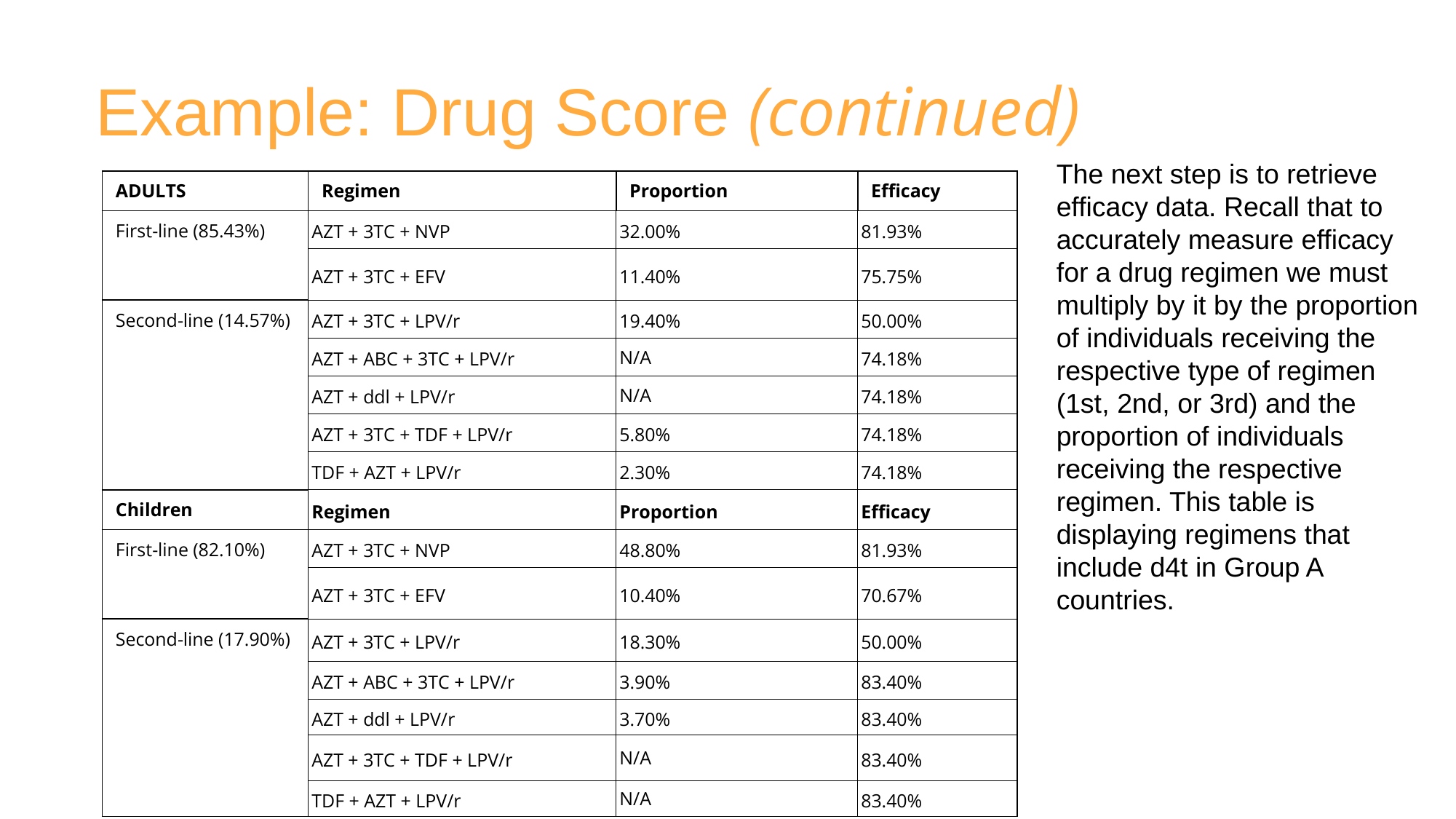

# Example: Drug Score (continued)
The next step is to retrieve efficacy data. Recall that to accurately measure efficacy for a drug regimen we must multiply by it by the proportion of individuals receiving the respective type of regimen (1st, 2nd, or 3rd) and the proportion of individuals receiving the respective regimen. This table is displaying regimens that include d4t in Group A countries.
| ADULTS | Regimen | Proportion | Efficacy |
| --- | --- | --- | --- |
| First-line (85.43%) | AZT + 3TC + NVP | 32.00% | 81.93% |
|  | AZT + 3TC + EFV | 11.40% | 75.75% |
| Second-line (14.57%) | AZT + 3TC + LPV/r | 19.40% | 50.00% |
|  | AZT + ABC + 3TC + LPV/r | N/A | 74.18% |
|  | AZT + ddl + LPV/r | N/A | 74.18% |
|  | AZT + 3TC + TDF + LPV/r | 5.80% | 74.18% |
|  | TDF + AZT + LPV/r | 2.30% | 74.18% |
| Children | Regimen | Proportion | Efficacy |
| First-line (82.10%) | AZT + 3TC + NVP | 48.80% | 81.93% |
|  | AZT + 3TC + EFV | 10.40% | 70.67% |
| Second-line (17.90%) | AZT + 3TC + LPV/r | 18.30% | 50.00% |
|  | AZT + ABC + 3TC + LPV/r | 3.90% | 83.40% |
|  | AZT + ddl + LPV/r | 3.70% | 83.40% |
|  | AZT + 3TC + TDF + LPV/r | N/A | 83.40% |
|  | TDF + AZT + LPV/r | N/A | 83.40% |